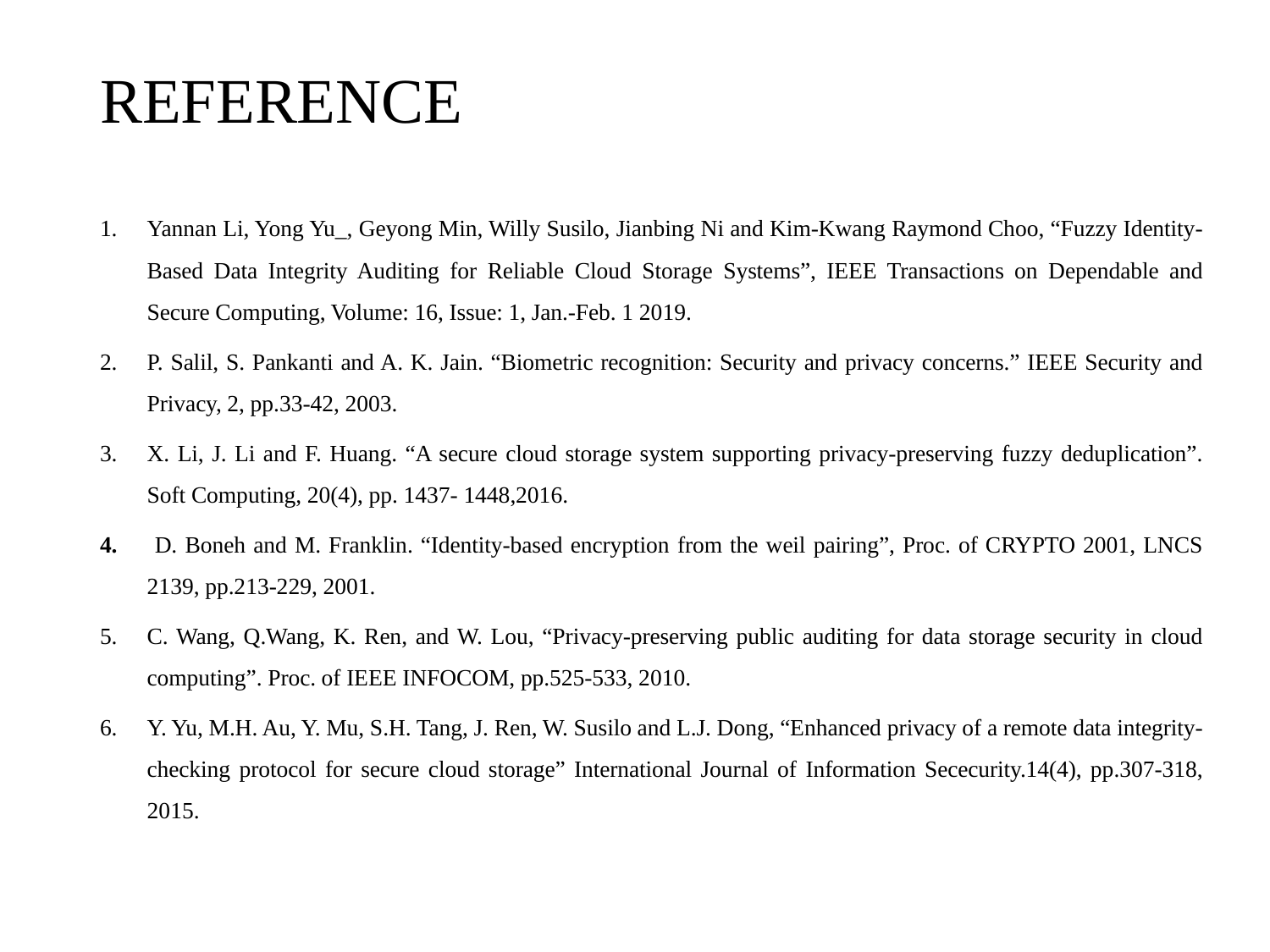

# REFERENCE
Yannan Li, Yong Yu_, Geyong Min, Willy Susilo, Jianbing Ni and Kim-Kwang Raymond Choo, “Fuzzy Identity-Based Data Integrity Auditing for Reliable Cloud Storage Systems”, IEEE Transactions on Dependable and Secure Computing, Volume: 16, Issue: 1, Jan.-Feb. 1 2019.
P. Salil, S. Pankanti and A. K. Jain. “Biometric recognition: Security and privacy concerns.” IEEE Security and Privacy, 2, pp.33-42, 2003.
X. Li, J. Li and F. Huang. “A secure cloud storage system supporting privacy-preserving fuzzy deduplication”. Soft Computing, 20(4), pp. 1437- 1448,2016.
 D. Boneh and M. Franklin. “Identity-based encryption from the weil pairing”, Proc. of CRYPTO 2001, LNCS 2139, pp.213-229, 2001.
C. Wang, Q.Wang, K. Ren, and W. Lou, “Privacy-preserving public auditing for data storage security in cloud computing”. Proc. of IEEE INFOCOM, pp.525-533, 2010.
Y. Yu, M.H. Au, Y. Mu, S.H. Tang, J. Ren, W. Susilo and L.J. Dong, “Enhanced privacy of a remote data integrity-checking protocol for secure cloud storage” International Journal of Information Sececurity.14(4), pp.307-318, 2015.